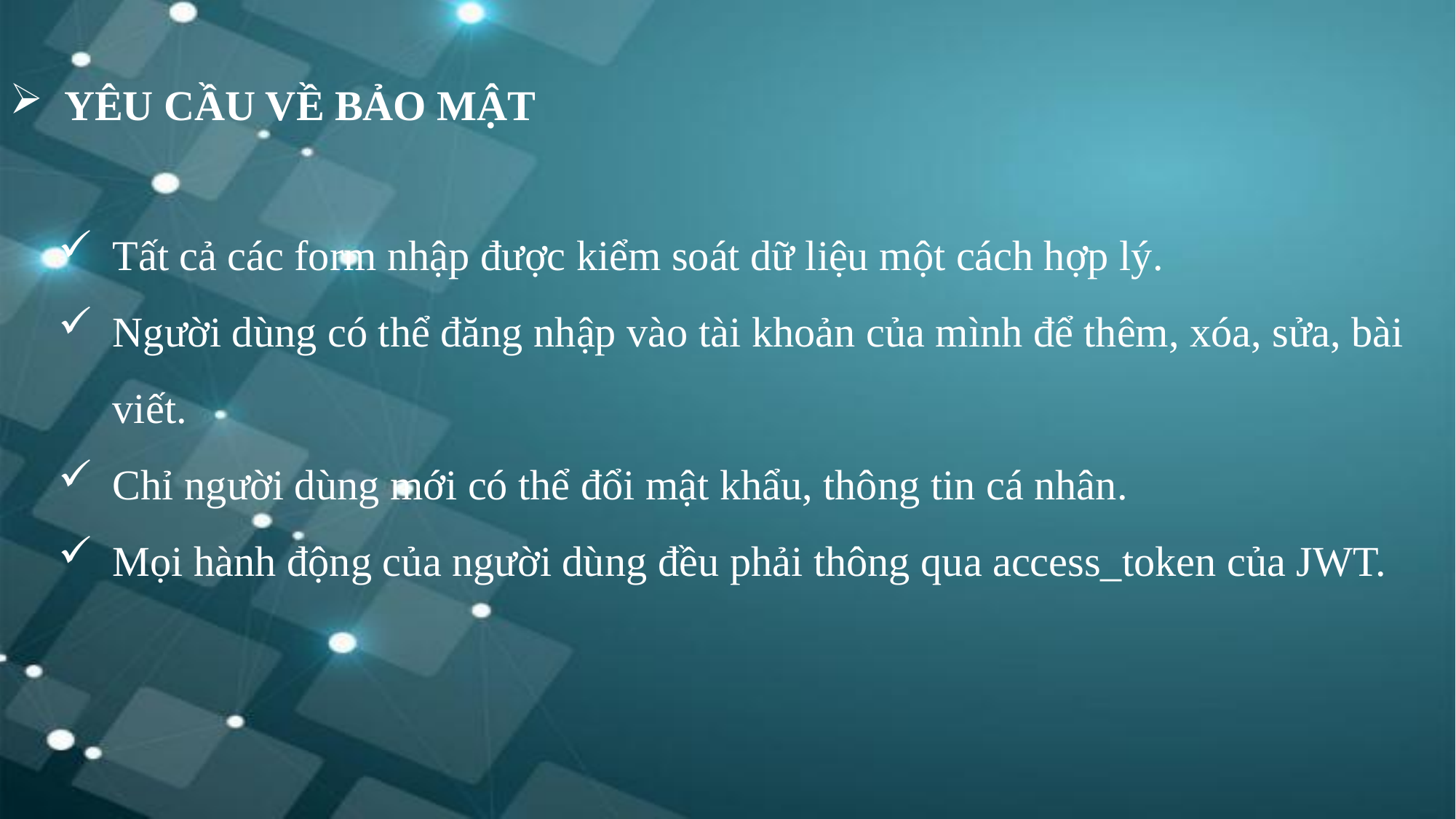

YÊU CẦU VỀ BẢO MẬT
Tất cả các form nhập được kiểm soát dữ liệu một cách hợp lý.
Người dùng có thể đăng nhập vào tài khoản của mình để thêm, xóa, sửa, bài viết.
Chỉ người dùng mới có thể đổi mật khẩu, thông tin cá nhân.
Mọi hành động của người dùng đều phải thông qua access_token của JWT.